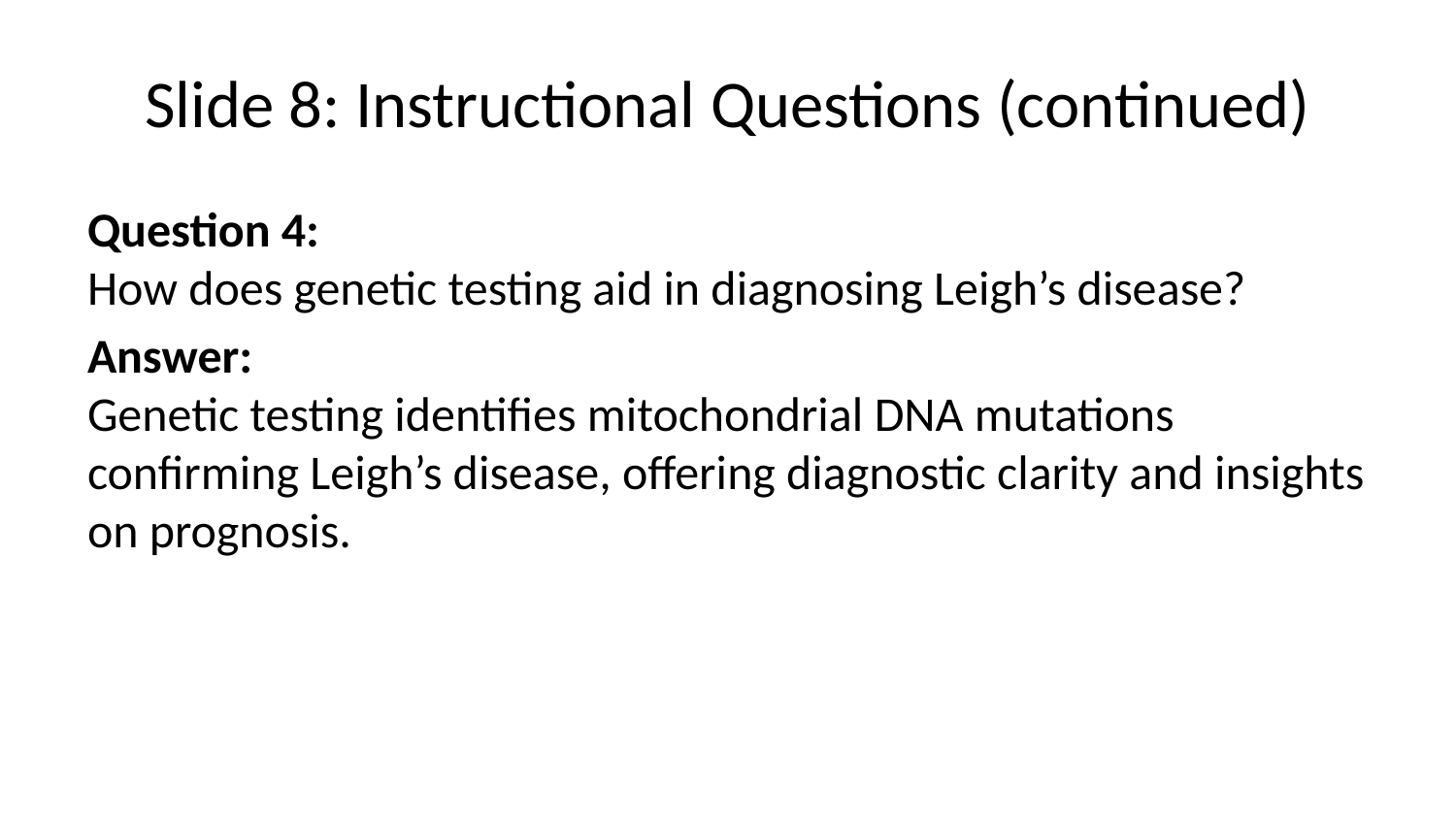

# Slide 8: Instructional Questions (continued)
Question 4:
How does genetic testing aid in diagnosing Leigh’s disease?
Answer:
Genetic testing identifies mitochondrial DNA mutations confirming Leigh’s disease, offering diagnostic clarity and insights on prognosis.